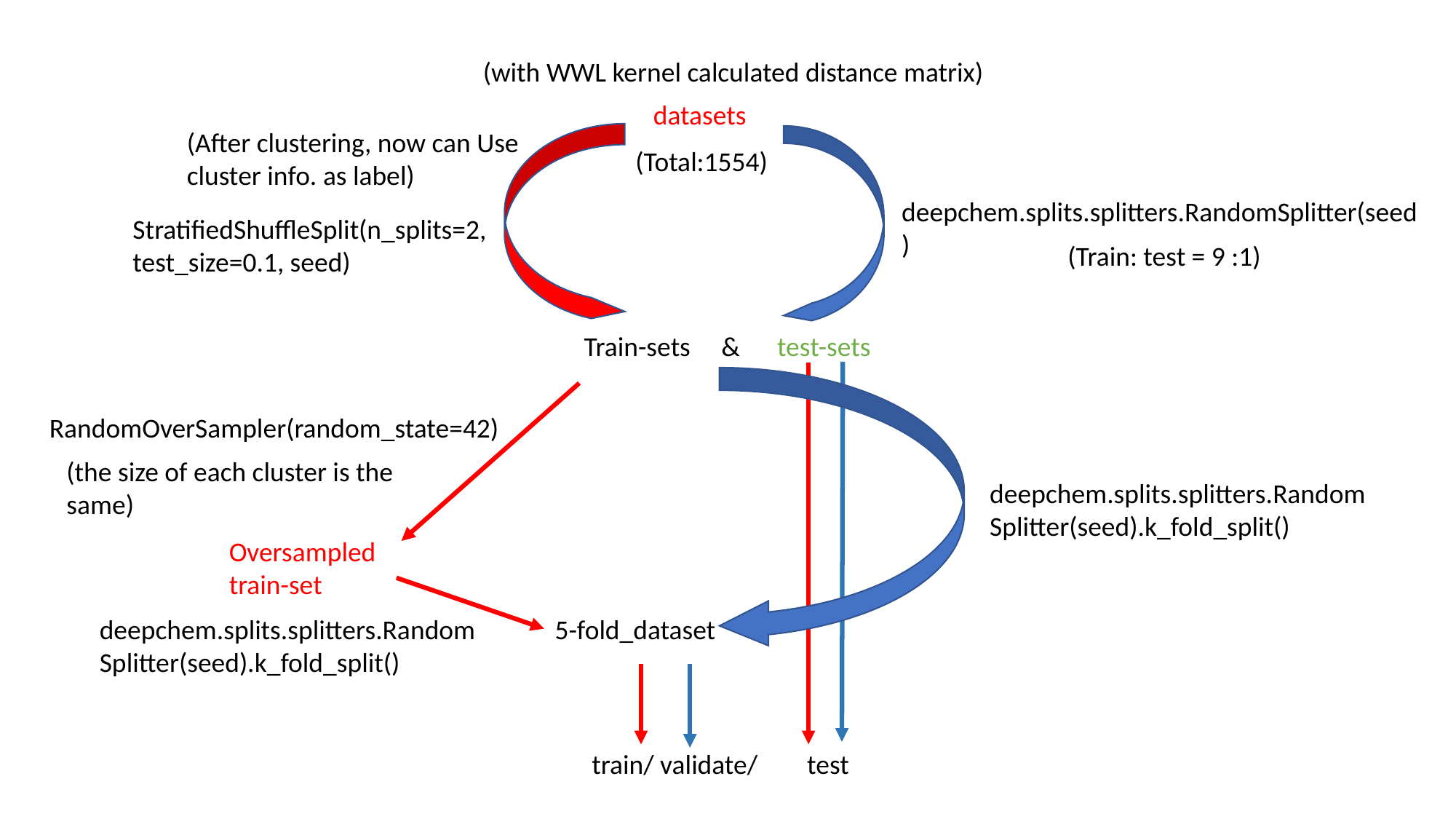

(with WWL kernel calculated distance matrix)
datasets
(After clustering, now can Use cluster info. as label)

(Total:1554)
deepchem.splits.splitters.RandomSplitter(seed)
StratifiedShuffleSplit(n_splits=2, test_size=0.1, seed)
(Train: test = 9 :1)
Train-sets     &      test-sets

RandomOverSampler(random_state=42)
(the size of each cluster is the same)
deepchem.splits.splitters.RandomSplitter(seed).k_fold_split()
Oversampled train-set
deepchem.splits.splitters.RandomSplitter(seed).k_fold_split()
5-fold_dataset
train/ validate/        test